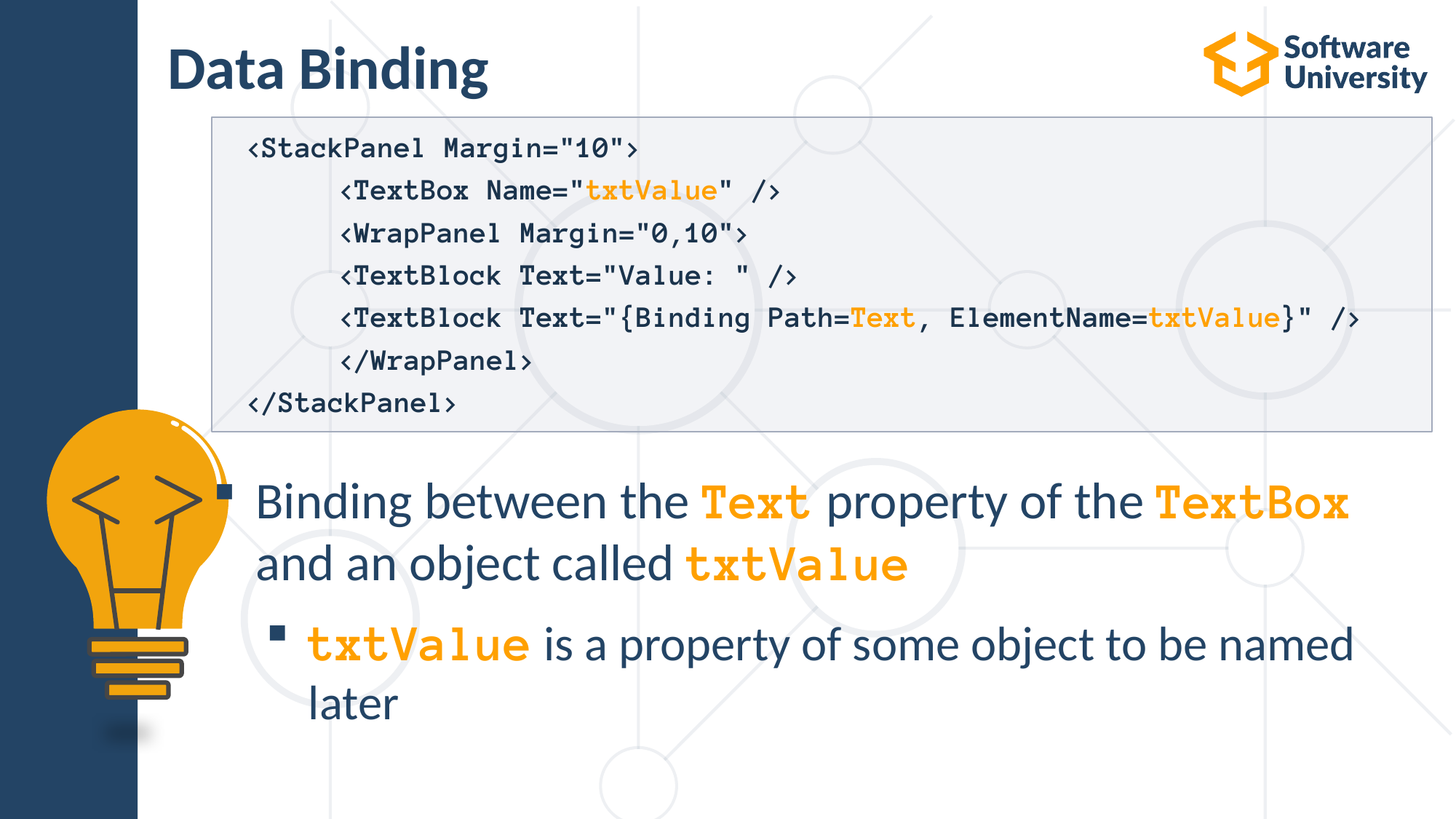

# Data Binding
 <StackPanel Margin="10">
	<TextBox Name="txtValue" />
	<WrapPanel Margin="0,10">
	<TextBlock Text="Value: " />
	<TextBlock Text="{Binding Path=Text, ElementName=txtValue}" />
	</WrapPanel>
 </StackPanel>

Binding between the Text property of the TextBox and an object called txtValue
txtValue is a property of some object to be named later